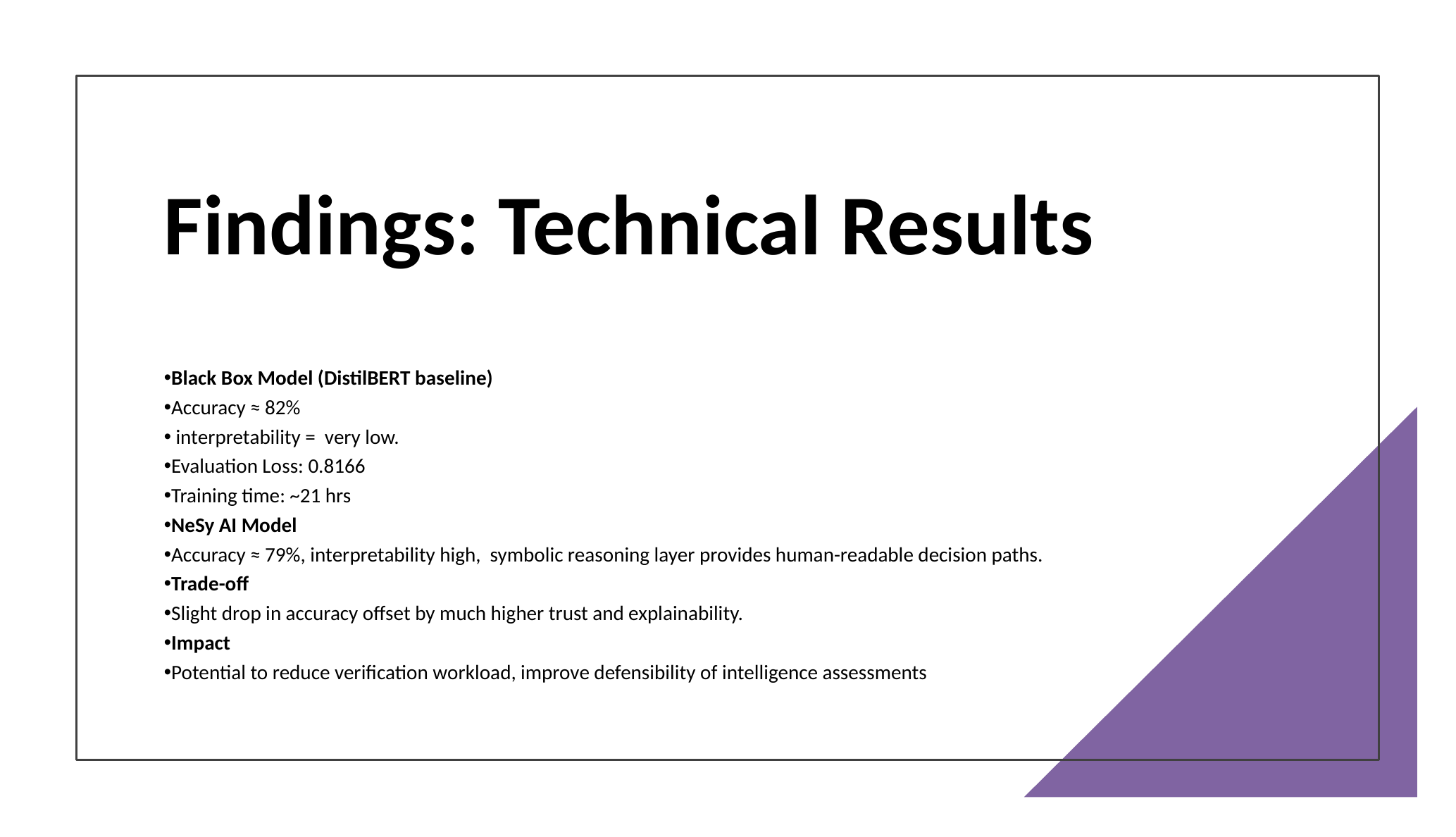

# Findings: Technical Results
Black Box Model (DistilBERT baseline)
Accuracy ≈ 82%
 interpretability =  very low.
Evaluation Loss: 0.8166
Training time: ~21 hrs
NeSy AI Model
Accuracy ≈ 79%, interpretability high,  symbolic reasoning layer provides human-readable decision paths.
Trade-off
Slight drop in accuracy offset by much higher trust and explainability.
Impact
Potential to reduce verification workload, improve defensibility of intelligence assessments